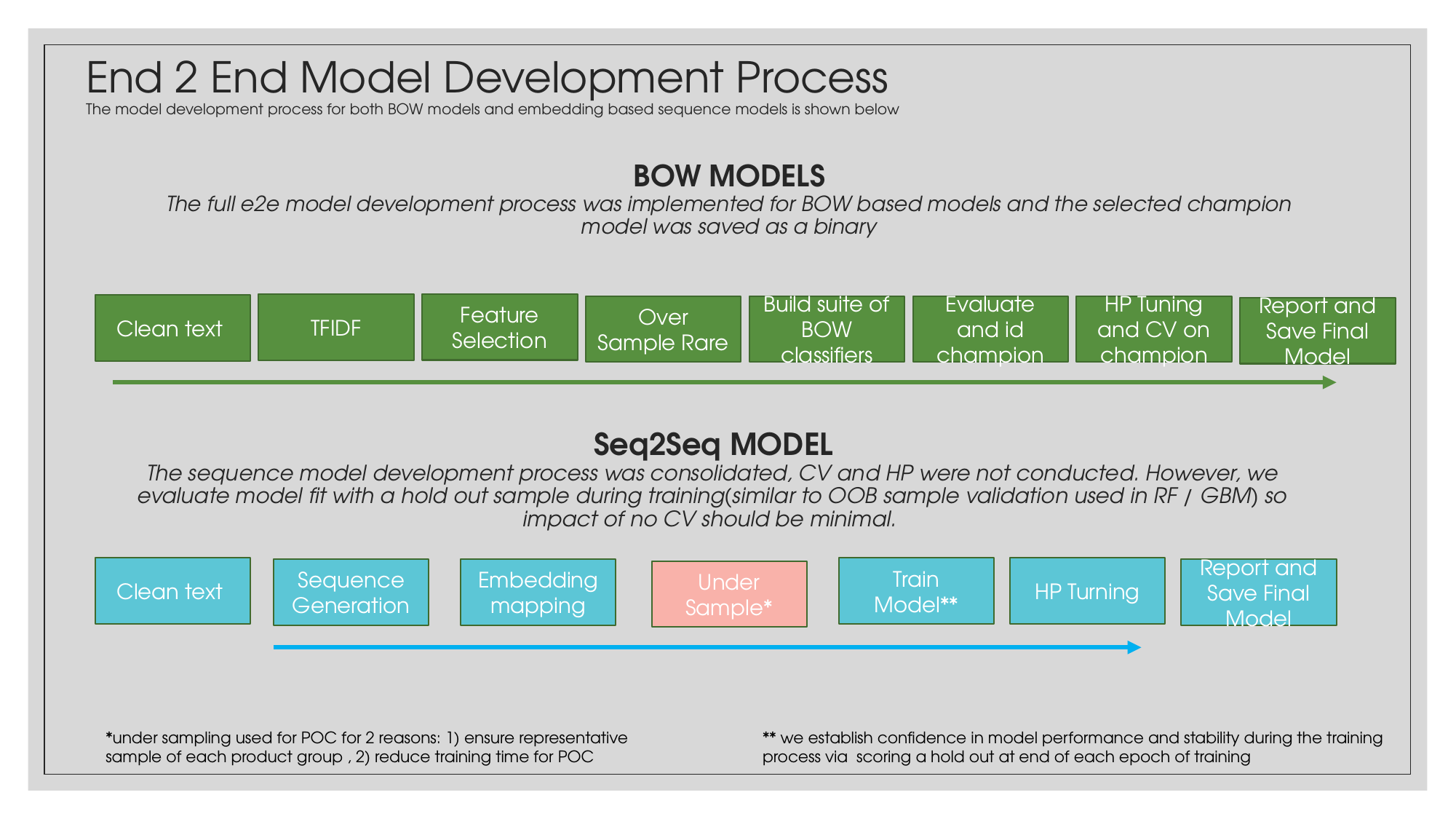

End 2 End Model Development Process
The model development process for both BOW models and embedding based sequence models is shown below
BOW MODELS
The full e2e model development process was implemented for BOW based models and the selected champion model was saved as a binary
Feature Selection
TFIDF
Clean text
Build suite of BOW classifiers
Evaluate and id champion
HP Tuning and CV on champion
Over Sample Rare
Report and Save Final Model
Seq2Seq MODEL
The sequence model development process was consolidated, CV and HP were not conducted. However, we evaluate model fit with a hold out sample during training(similar to OOB sample validation used in RF / GBM) so impact of no CV should be minimal.
Clean text
Train Model**
HP Turning
Sequence Generation
Embedding mapping
Report and Save Final Model
Under Sample*
*under sampling used for POC for 2 reasons: 1) ensure representative sample of each product group , 2) reduce training time for POC
** we establish confidence in model performance and stability during the training process via  scoring a hold out at end of each epoch of training